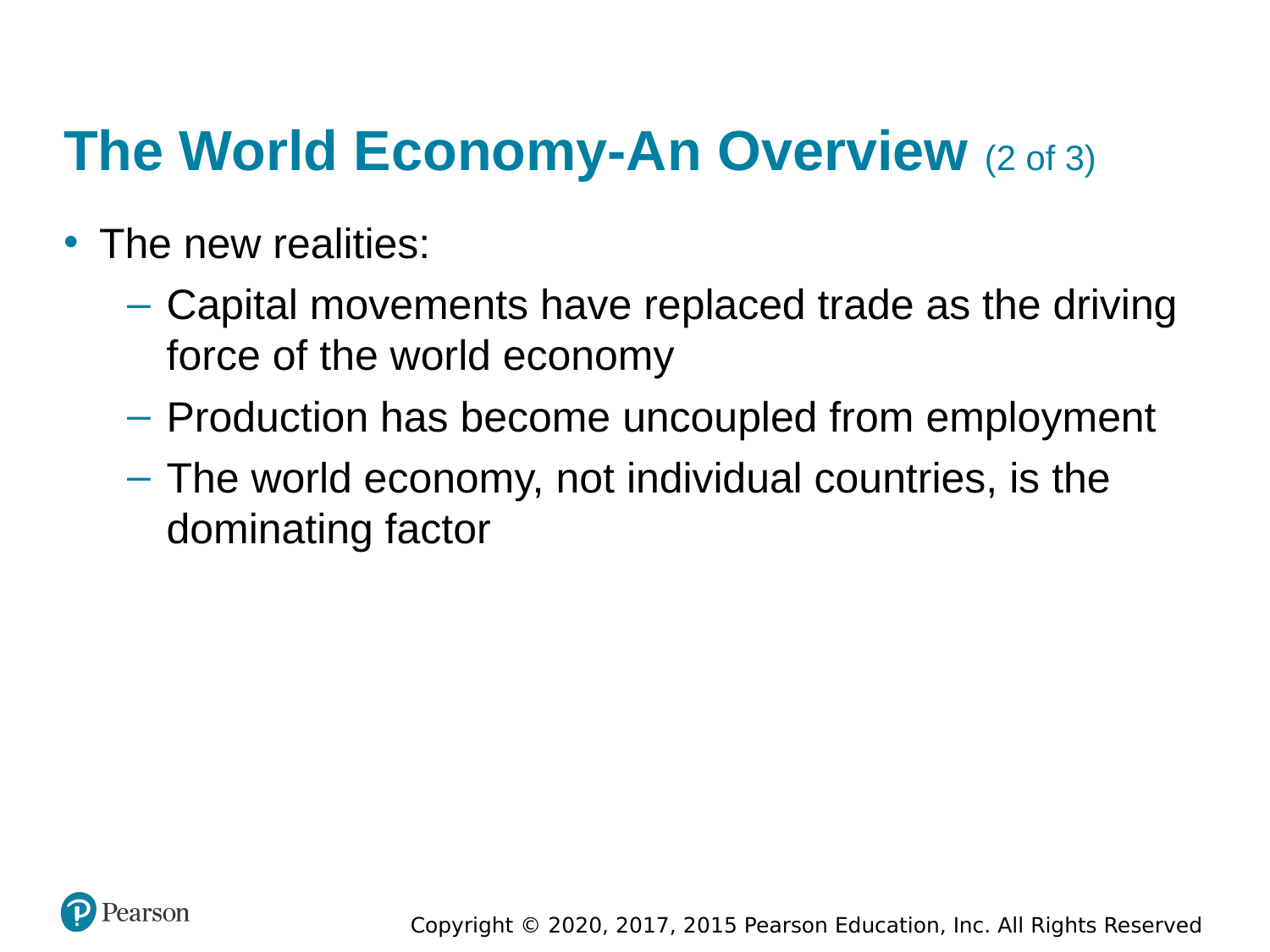

# The World Economy-An Overview (2 of 3)
The new realities:
Capital movements have replaced trade as the driving force of the world economy
Production has become uncoupled from employment
The world economy, not individual countries, is the dominating factor